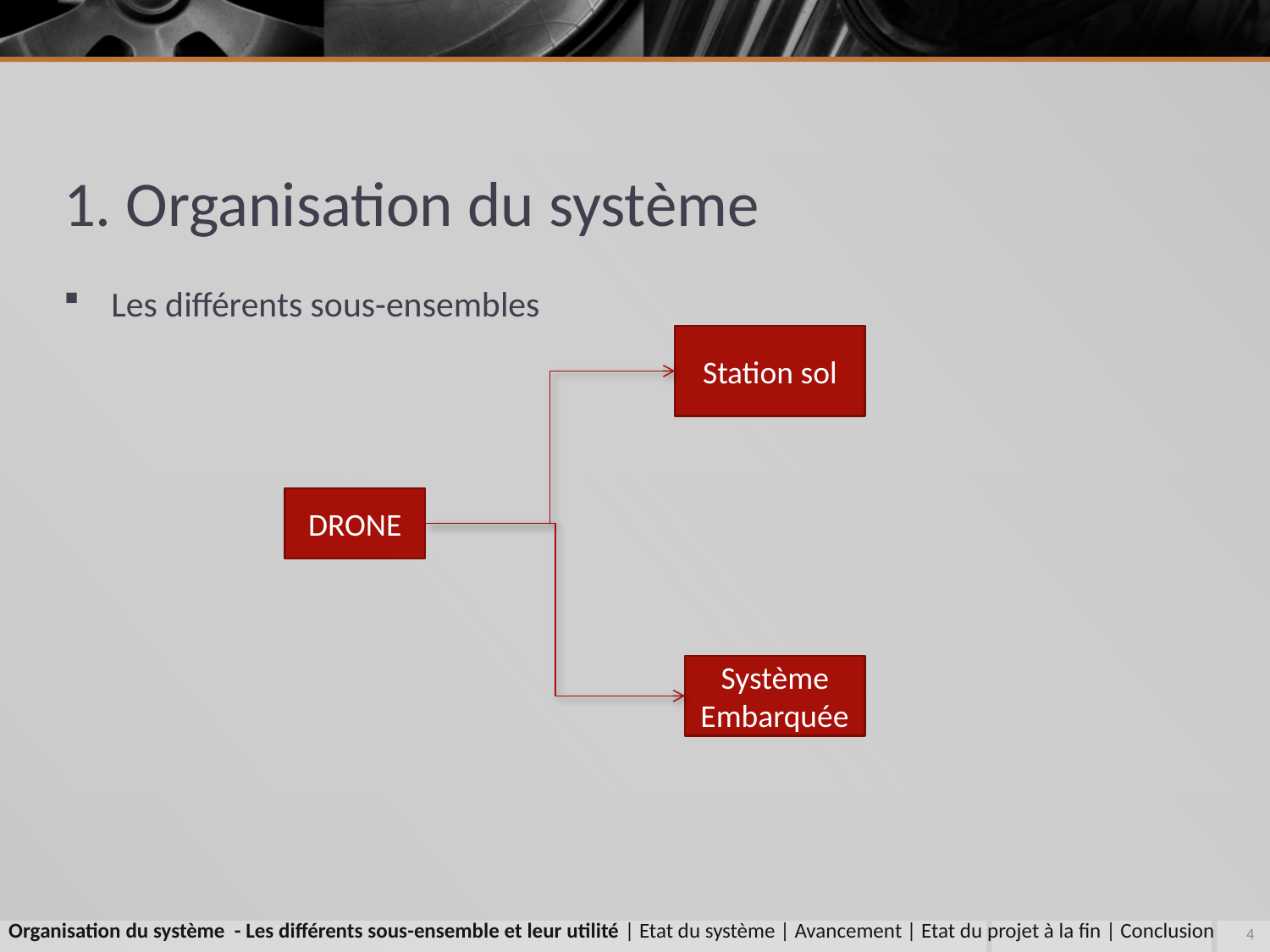

# 1. Organisation du système
Les différents sous-ensembles
Station sol
DRONE
Système Embarquée
Organisation du système  - Les différents sous-ensemble et leur utilité | Etat du système | Avancement | Etat du projet à la fin | Conclusion
4